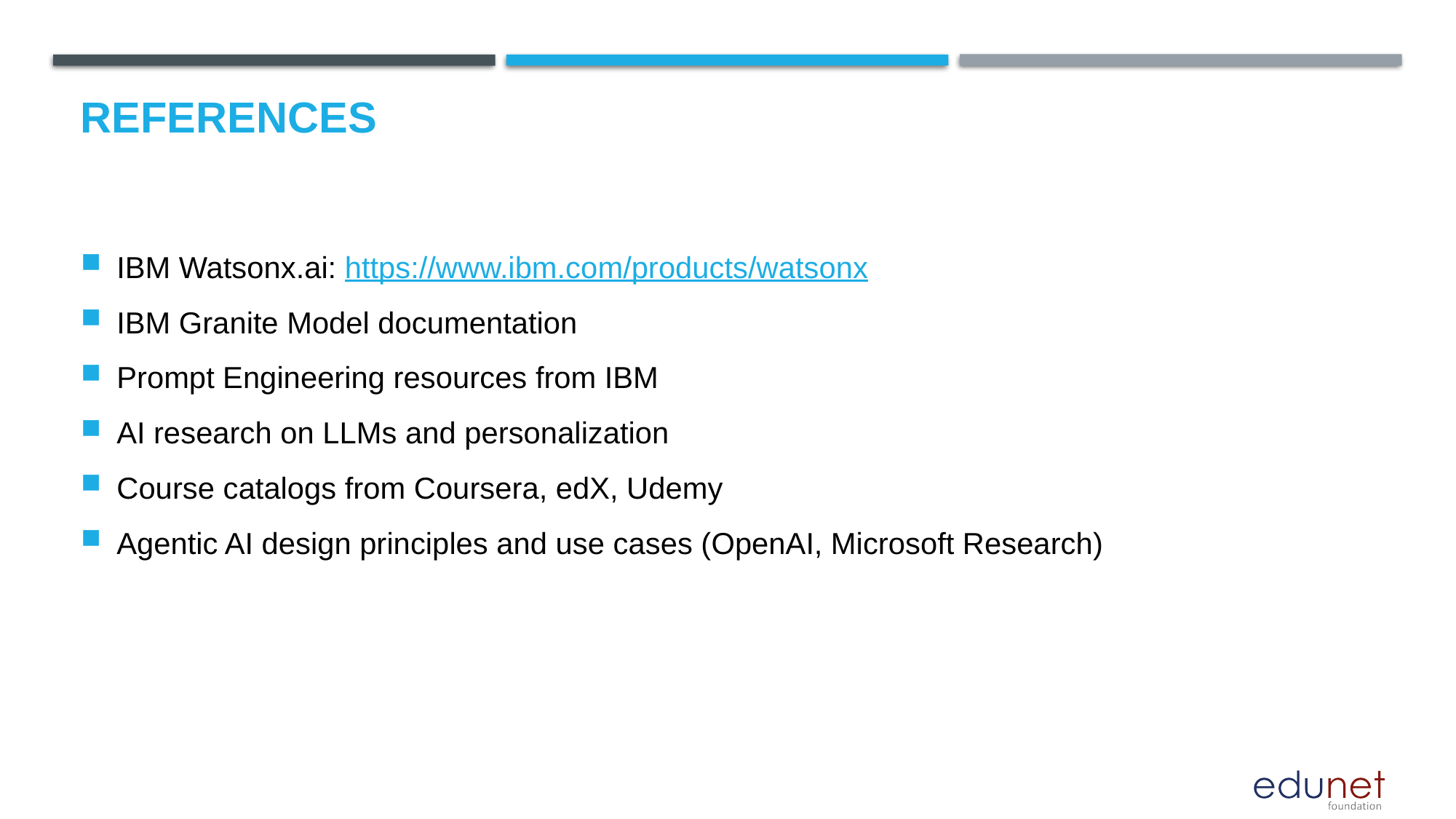

# References
IBM Watsonx.ai: https://www.ibm.com/products/watsonx
IBM Granite Model documentation
Prompt Engineering resources from IBM
AI research on LLMs and personalization
Course catalogs from Coursera, edX, Udemy
Agentic AI design principles and use cases (OpenAI, Microsoft Research)